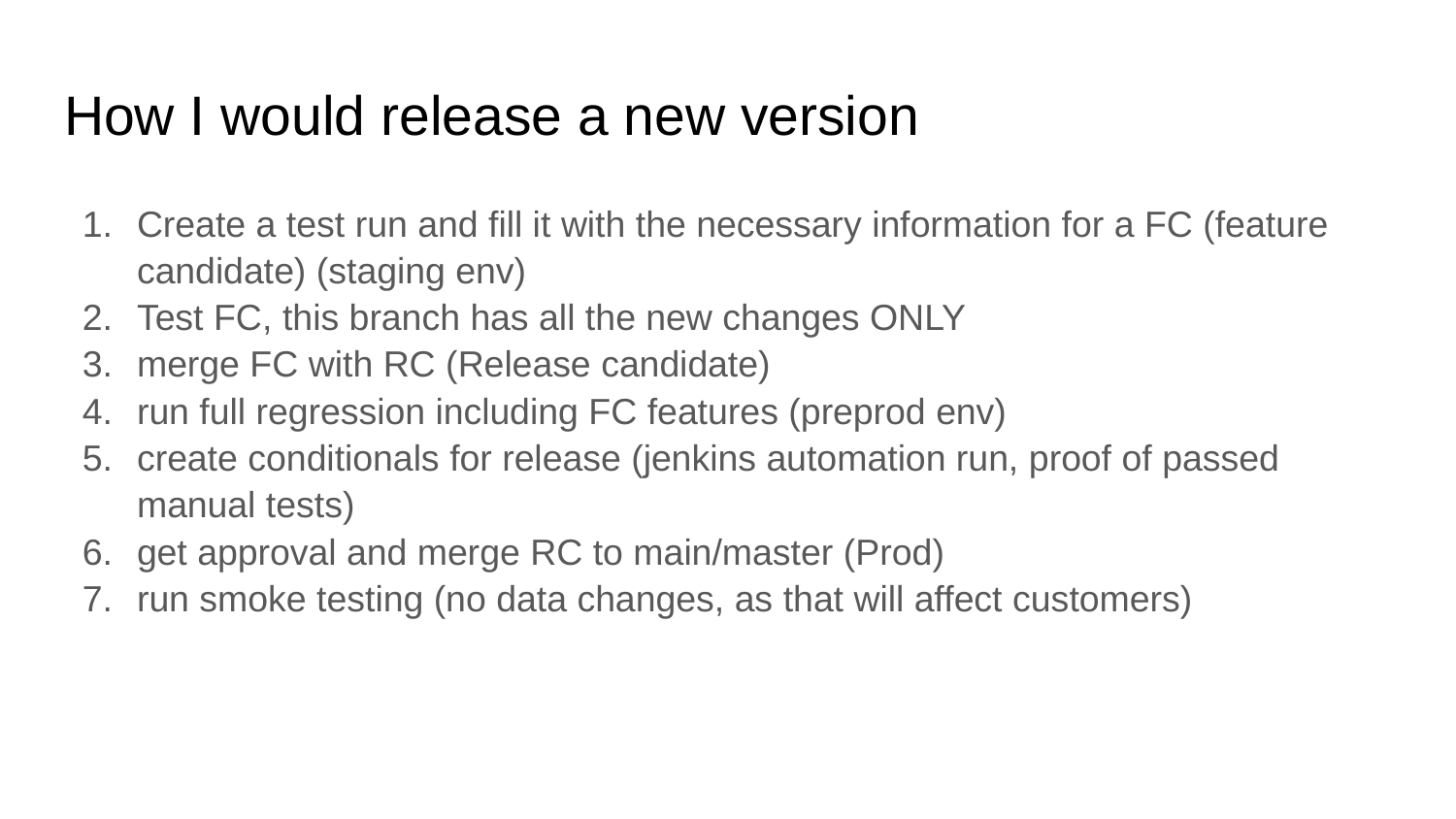

# How I would release a new version
Create a test run and fill it with the necessary information for a FC (feature candidate) (staging env)
Test FC, this branch has all the new changes ONLY
merge FC with RC (Release candidate)
run full regression including FC features (preprod env)
create conditionals for release (jenkins automation run, proof of passed manual tests)
get approval and merge RC to main/master (Prod)
run smoke testing (no data changes, as that will affect customers)